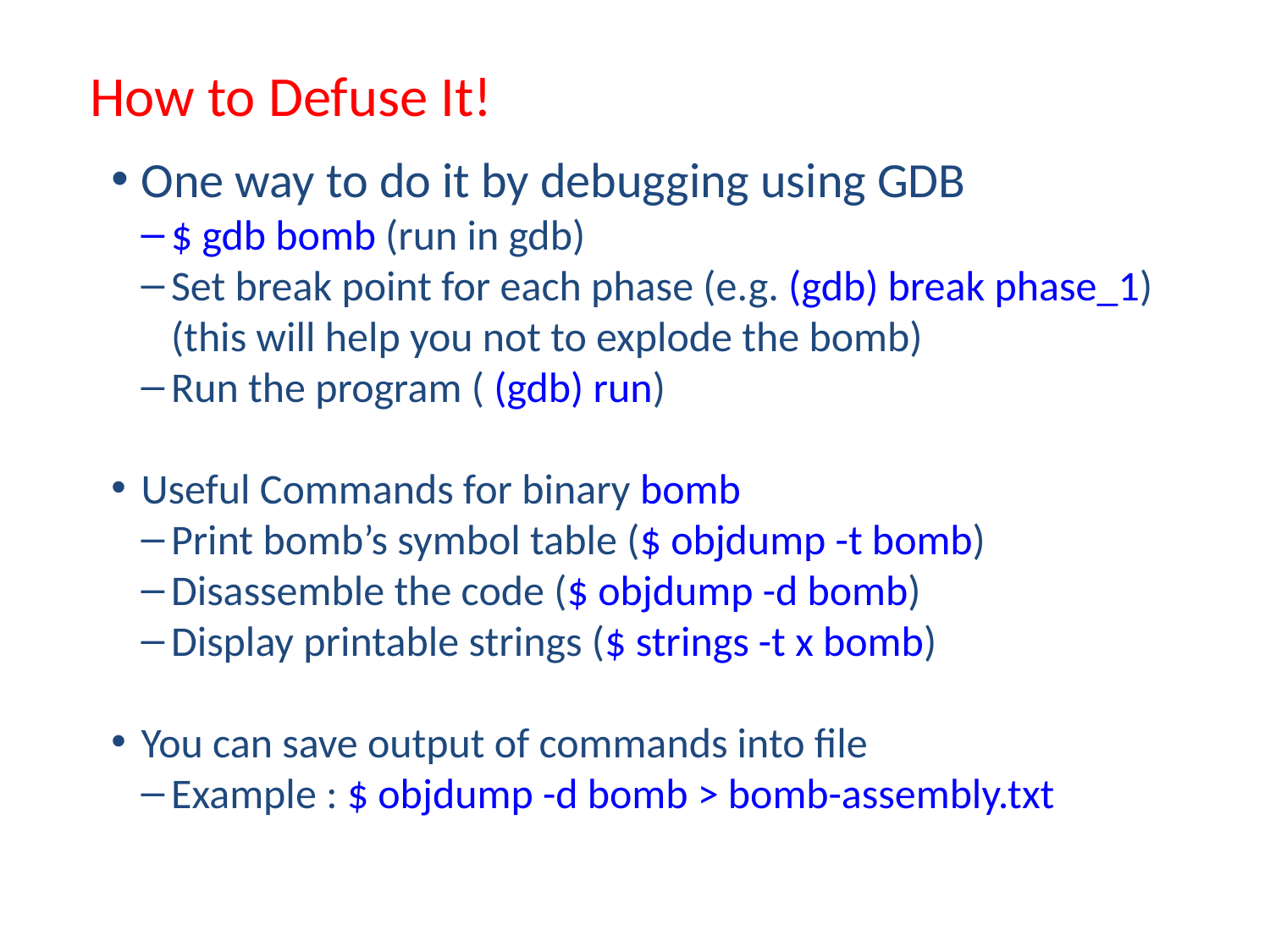

How to Defuse It!
One way to do it by debugging using GDB
$ gdb bomb (run in gdb)
Set break point for each phase (e.g. (gdb) break phase_1) (this will help you not to explode the bomb)
Run the program ( (gdb) run)

Useful Commands for binary bomb
Print bomb’s symbol table ($ objdump -t bomb)
Disassemble the code ($ objdump -d bomb)
Display printable strings ($ strings -t x bomb)

You can save output of commands into file
Example : $ objdump -d bomb > bomb-assembly.txt